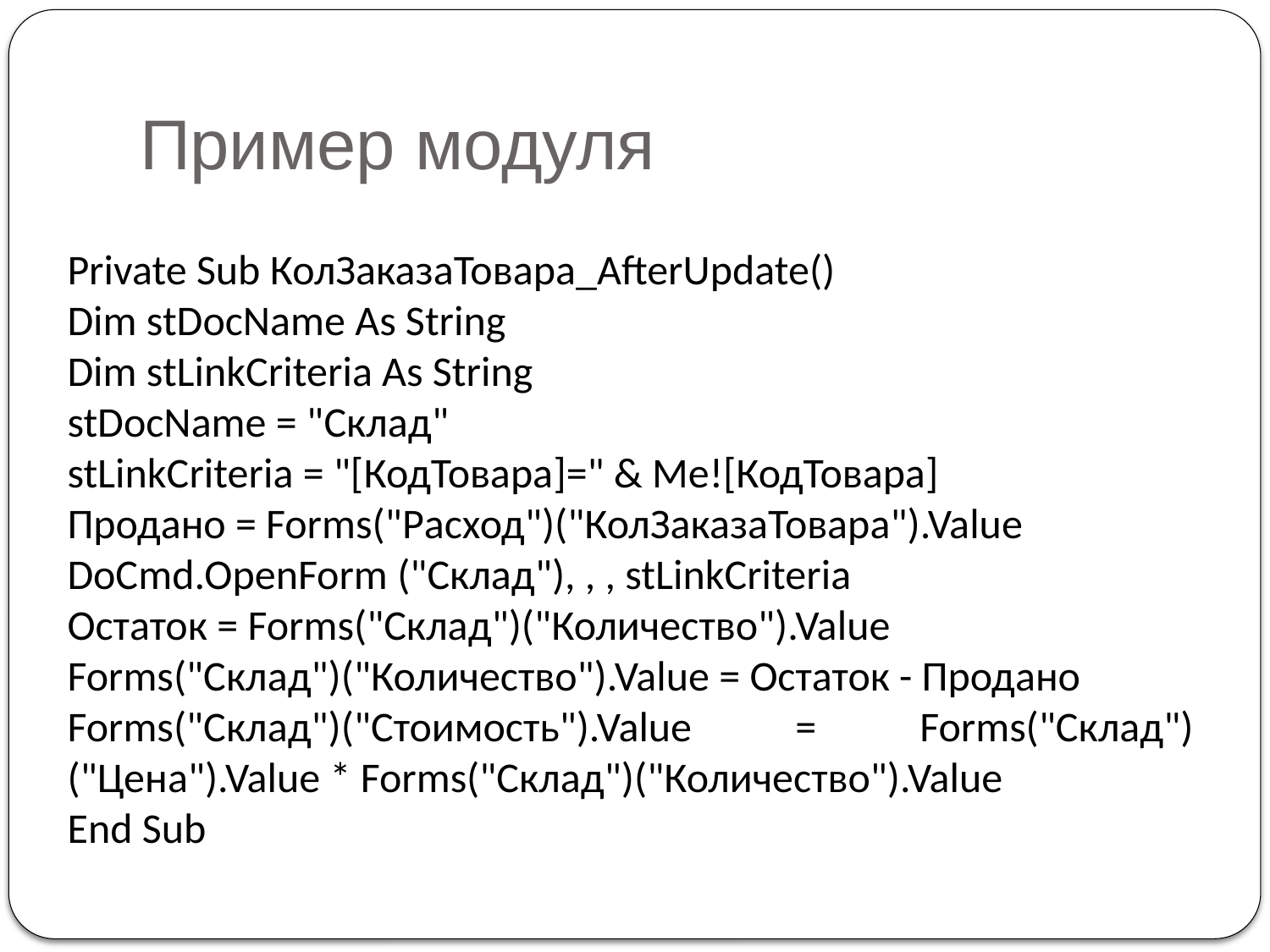

# Пример модуля
Private Sub КолЗаказаТовара_AfterUpdate()
Dim stDocName As String
Dim stLinkCriteria As String
stDocName = "Склад"
stLinkCriteria = "[КодТовара]=" & Me![КодТовара]
Продано = Forms("Расход")("КолЗаказаТовара").Value
DoCmd.OpenForm ("Склад"), , , stLinkCriteria
Остаток = Forms("Склад")("Количество").Value
Forms("Склад")("Количество").Value = Остаток - Продано
Forms("Склад")("Стоимость").Value = Forms("Склад")("Цена").Value * Forms("Склад")("Количество").Value
End Sub